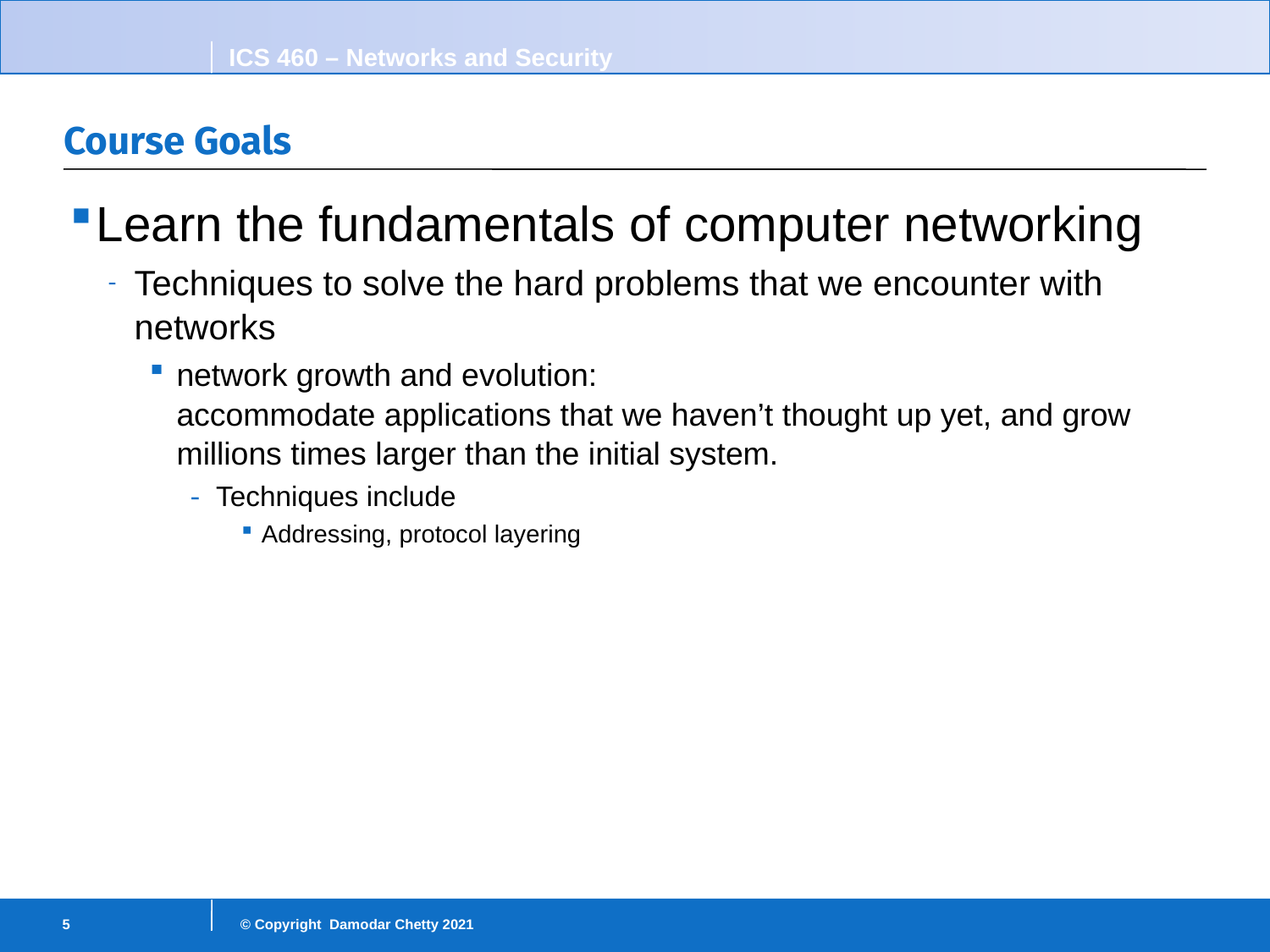

# Course Goals
Learn the fundamentals of computer networking
Techniques to solve the hard problems that we encounter with networks
network growth and evolution:
accommodate applications that we haven’t thought up yet, and grow millions times larger than the initial system.
Techniques include
Addressing, protocol layering

5